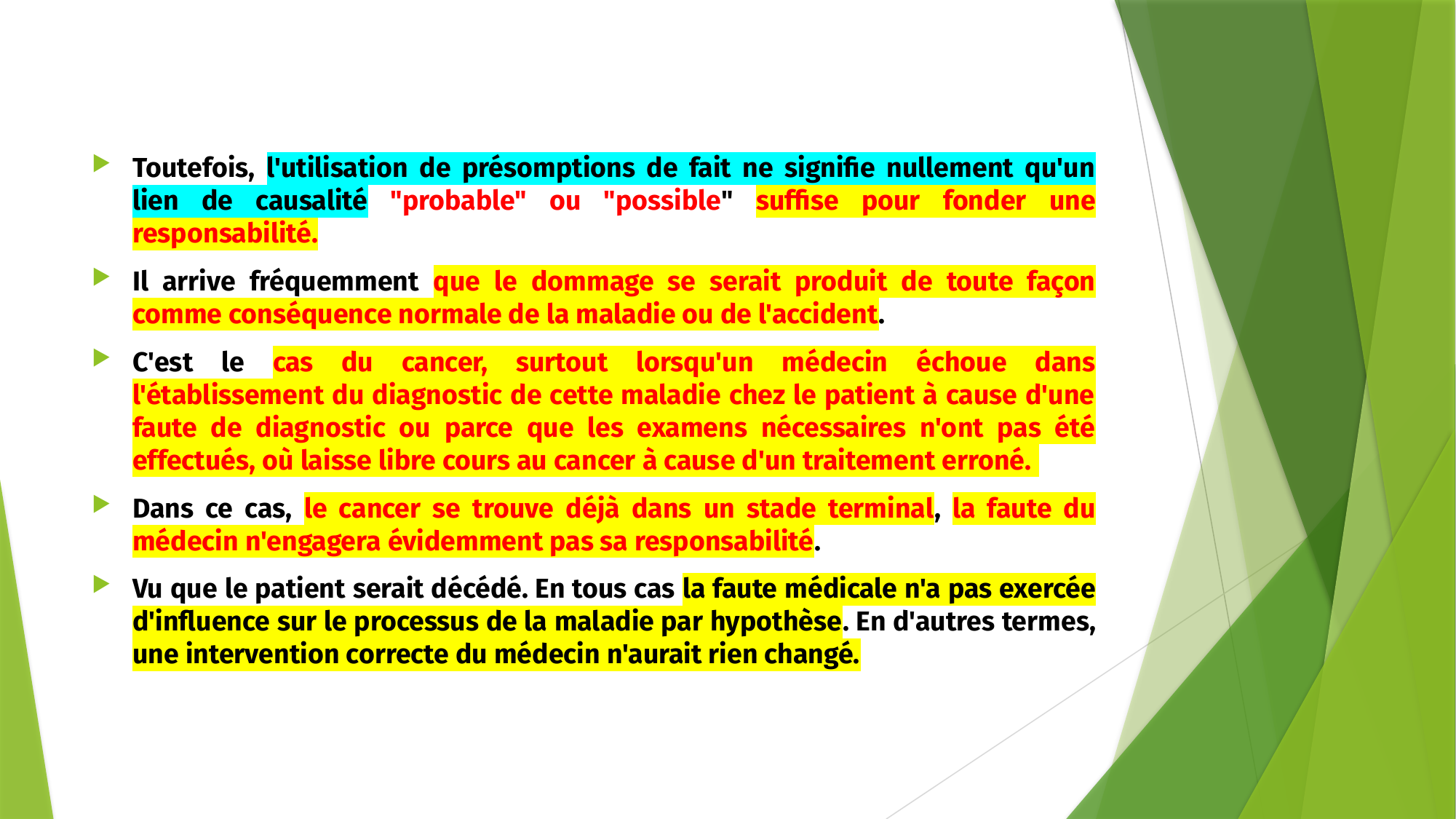

#
Toutefois, l'utilisation de présomptions de fait ne signifie nullement qu'un lien de causalité "probable" ou "possible" suffise pour fonder une responsabilité.
Il arrive fréquemment que le dommage se serait produit de toute façon comme conséquence normale de la maladie ou de l'accident.
C'est le cas du cancer, surtout lorsqu'un médecin échoue dans l'établissement du diagnostic de cette maladie chez le patient à cause d'une faute de diagnostic ou parce que les examens nécessaires n'ont pas été effectués, où laisse libre cours au cancer à cause d'un traitement erroné.
Dans ce cas, le cancer se trouve déjà dans un stade terminal, la faute du médecin n'engagera évidemment pas sa responsabilité.
Vu que le patient serait décédé. En tous cas la faute médicale n'a pas exercée d'influence sur le processus de la maladie par hypothèse. En d'autres termes, une intervention correcte du médecin n'aurait rien changé.